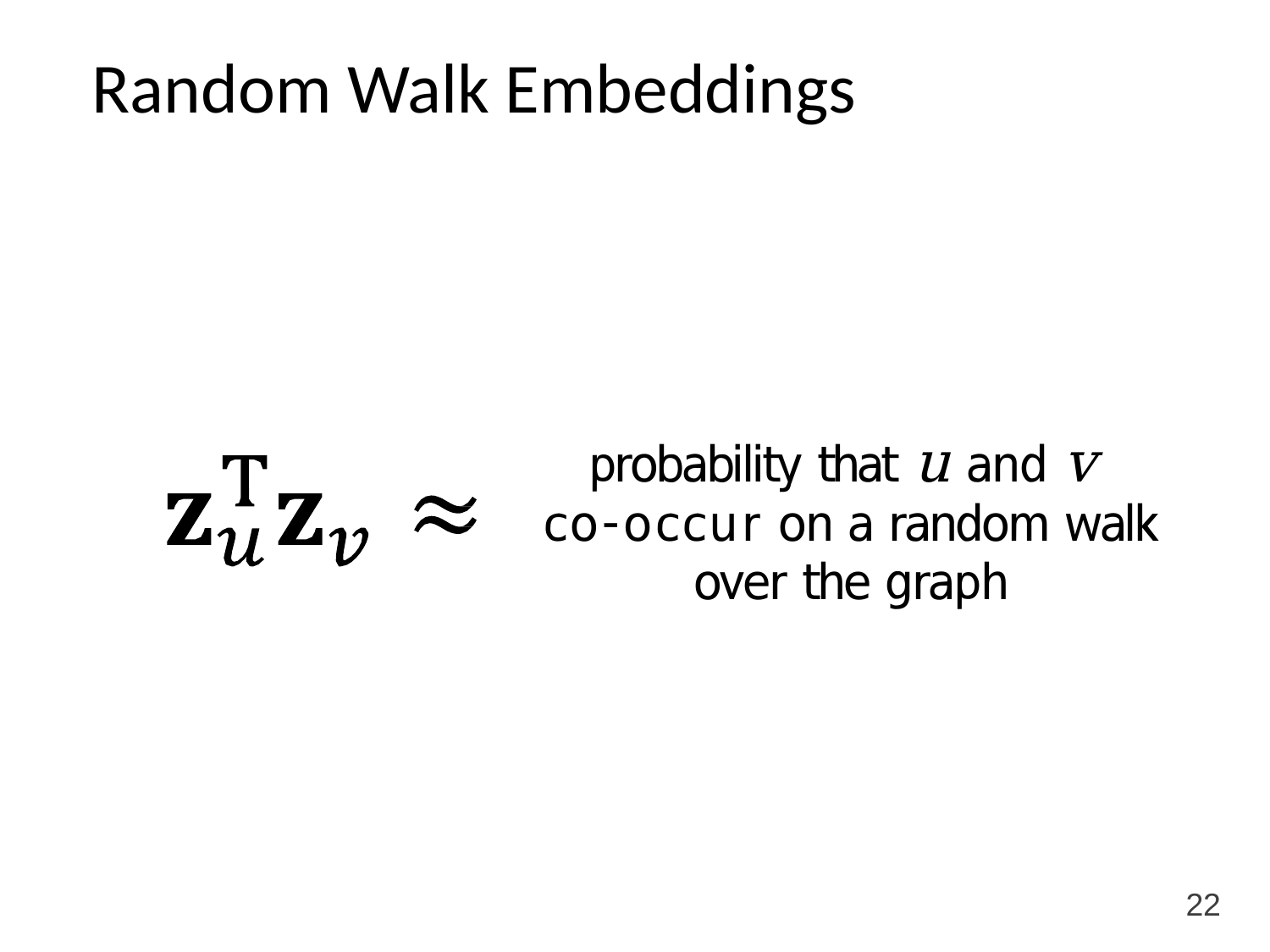

Random Walk Embeddings
probability that u and v
co-occur on a random walk over the graph

22